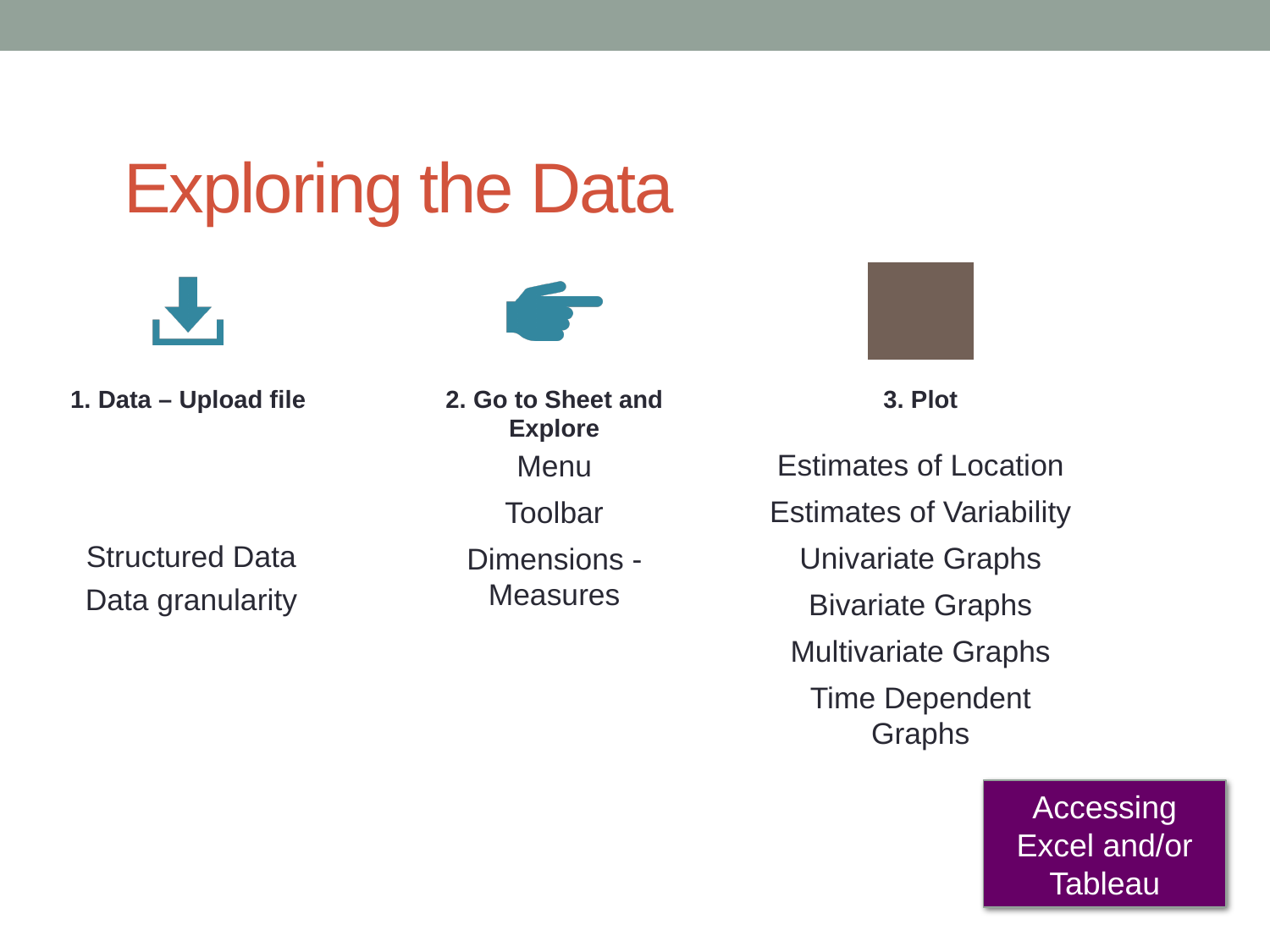

# Exploring the Data
1. Data – Upload file
2. Go to Sheet and Explore
Menu
Toolbar
Dimensions - Measures
3. Plot
Estimates of Location
Estimates of Variability
Univariate Graphs
Bivariate Graphs
Multivariate Graphs
Time Dependent Graphs

Structured Data
Data granularity

Accessing Excel and/or Tableau